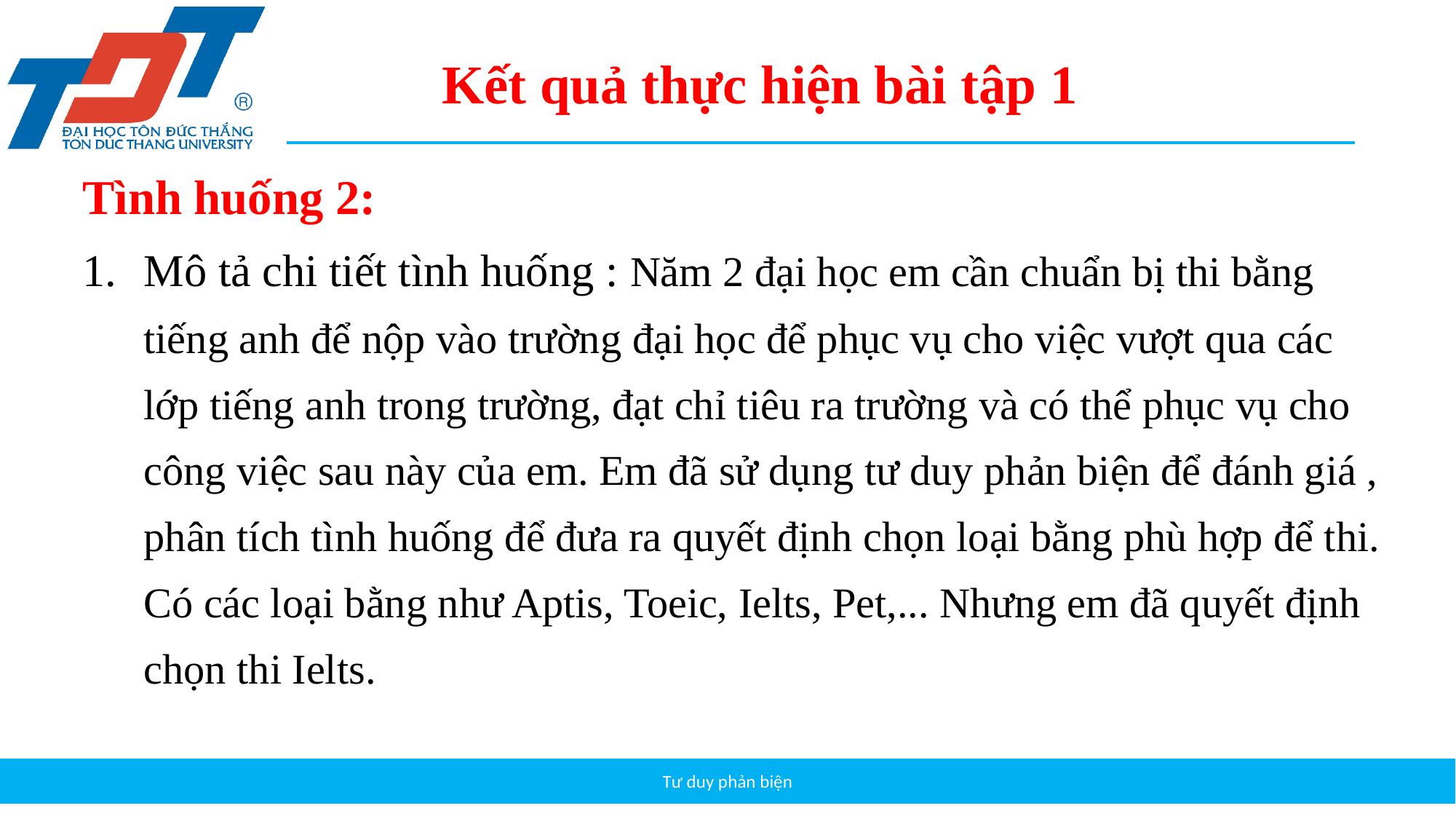

Kết quả thực hiện bài tập 1
Tình huống 2:
Mô tả chi tiết tình huống : Năm 2 đại học em cần chuẩn bị thi bằng tiếng anh để nộp vào trường đại học để phục vụ cho việc vượt qua các lớp tiếng anh trong trường, đạt chỉ tiêu ra trường và có thể phục vụ cho công việc sau này của em. Em đã sử dụng tư duy phản biện để đánh giá , phân tích tình huống để đưa ra quyết định chọn loại bằng phù hợp để thi. Có các loại bằng như Aptis, Toeic, Ielts, Pet,... Nhưng em đã quyết định chọn thi Ielts.

Tư duy phản biện